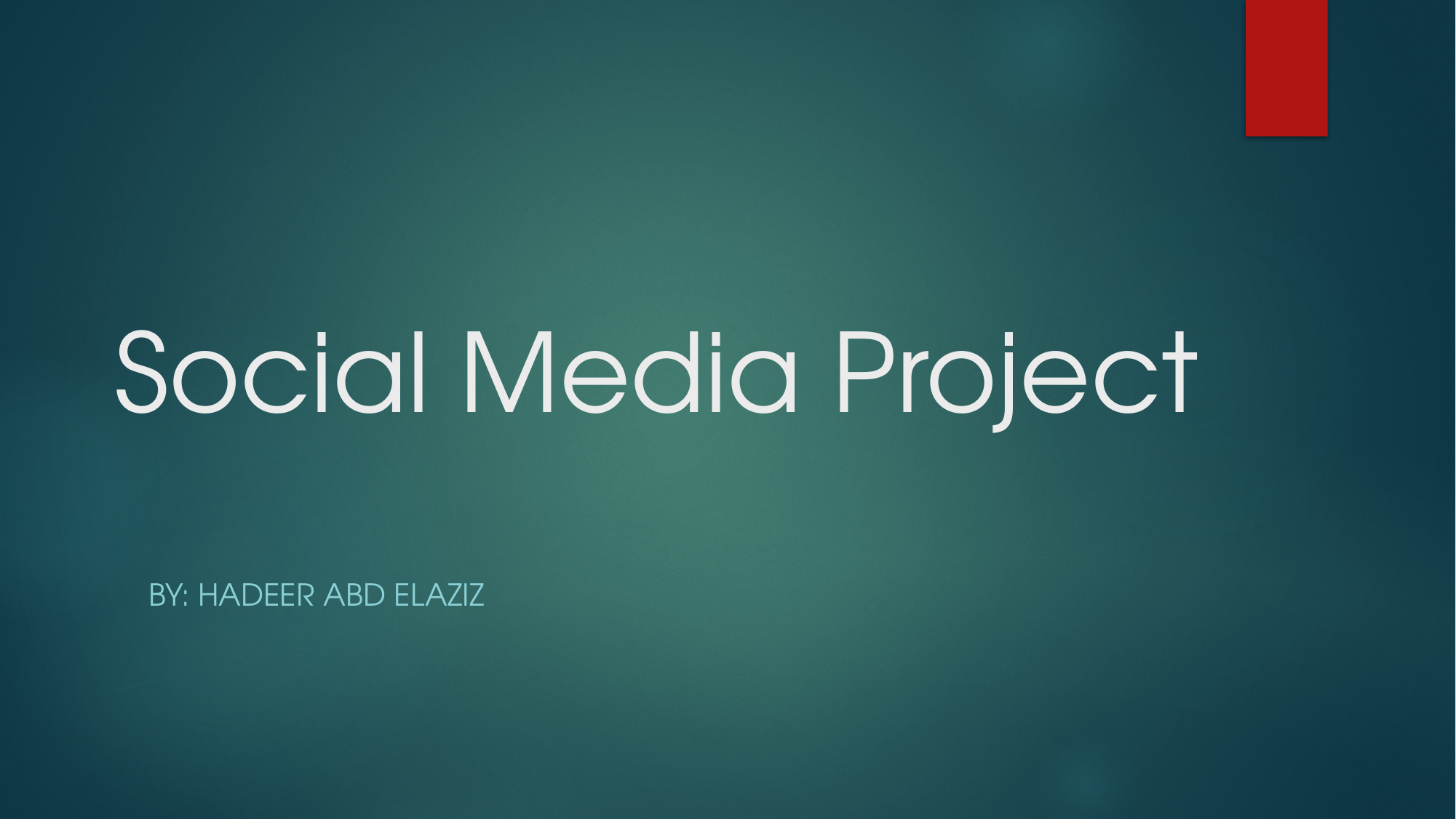

# Social Media Project
By: hadeer Abd elaziz